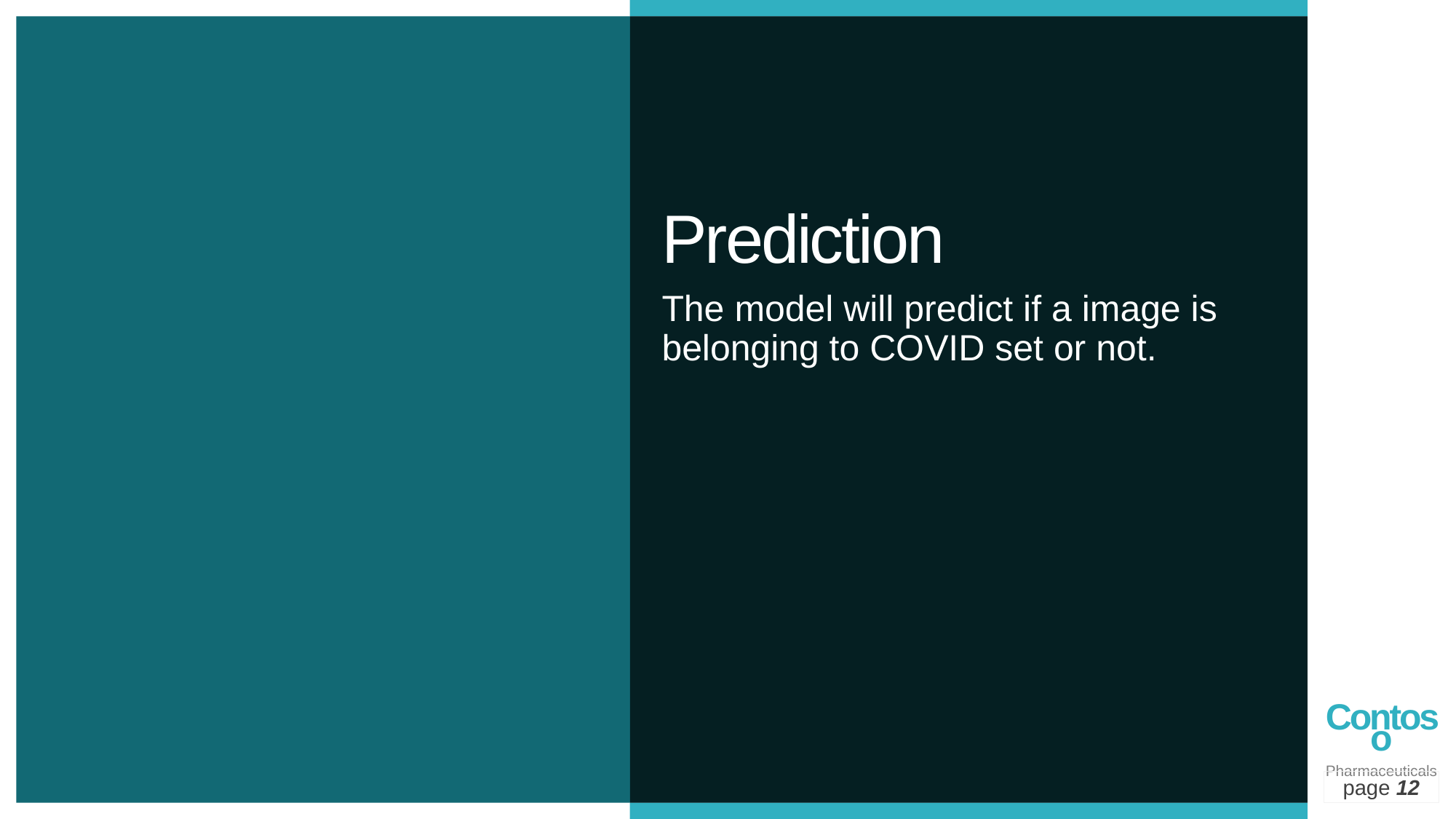

# Prediction
The model will predict if a image is belonging to COVID set or not.
page 12